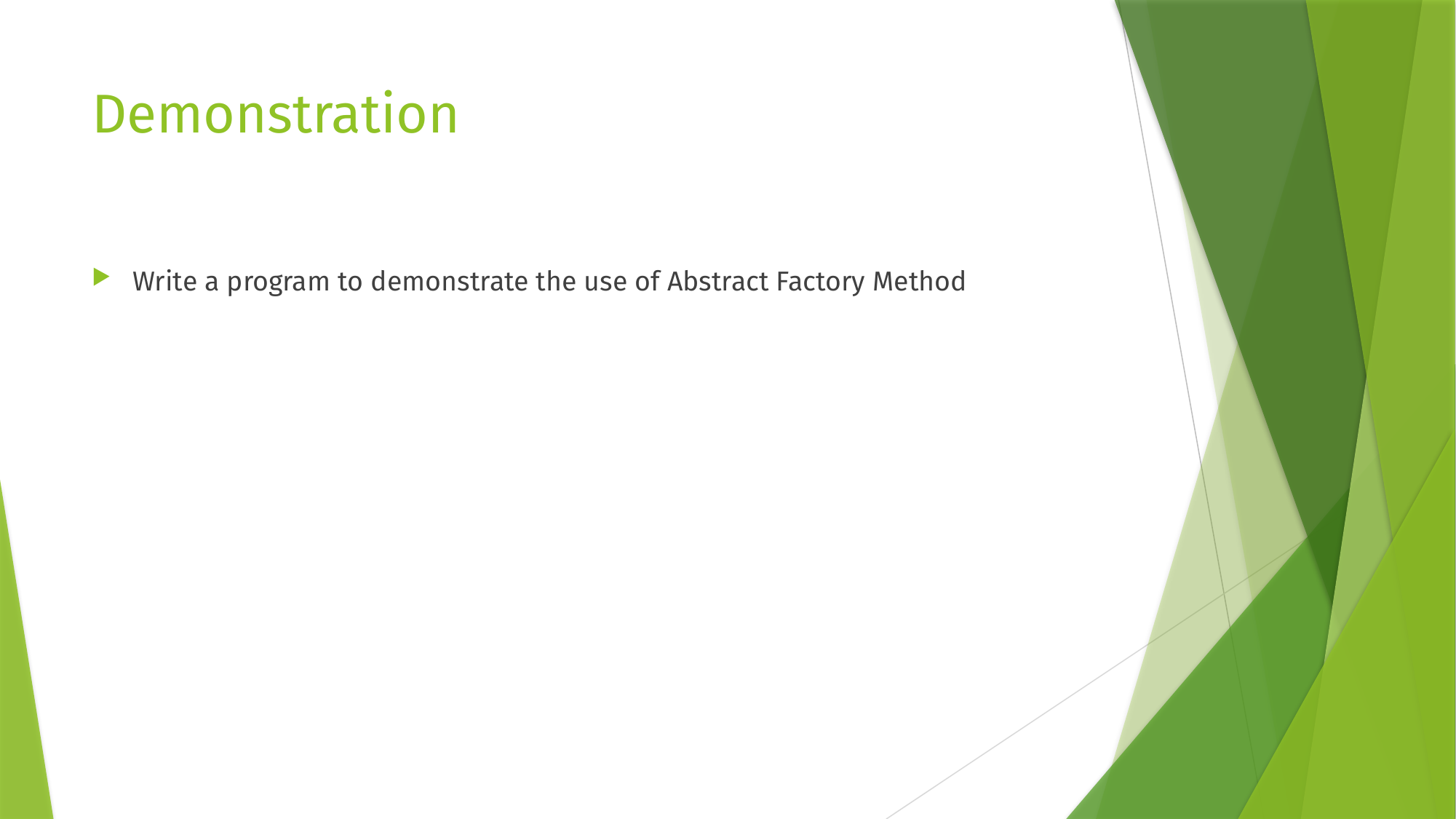

# Demonstration
Write a program to demonstrate the use of Abstract Factory Method